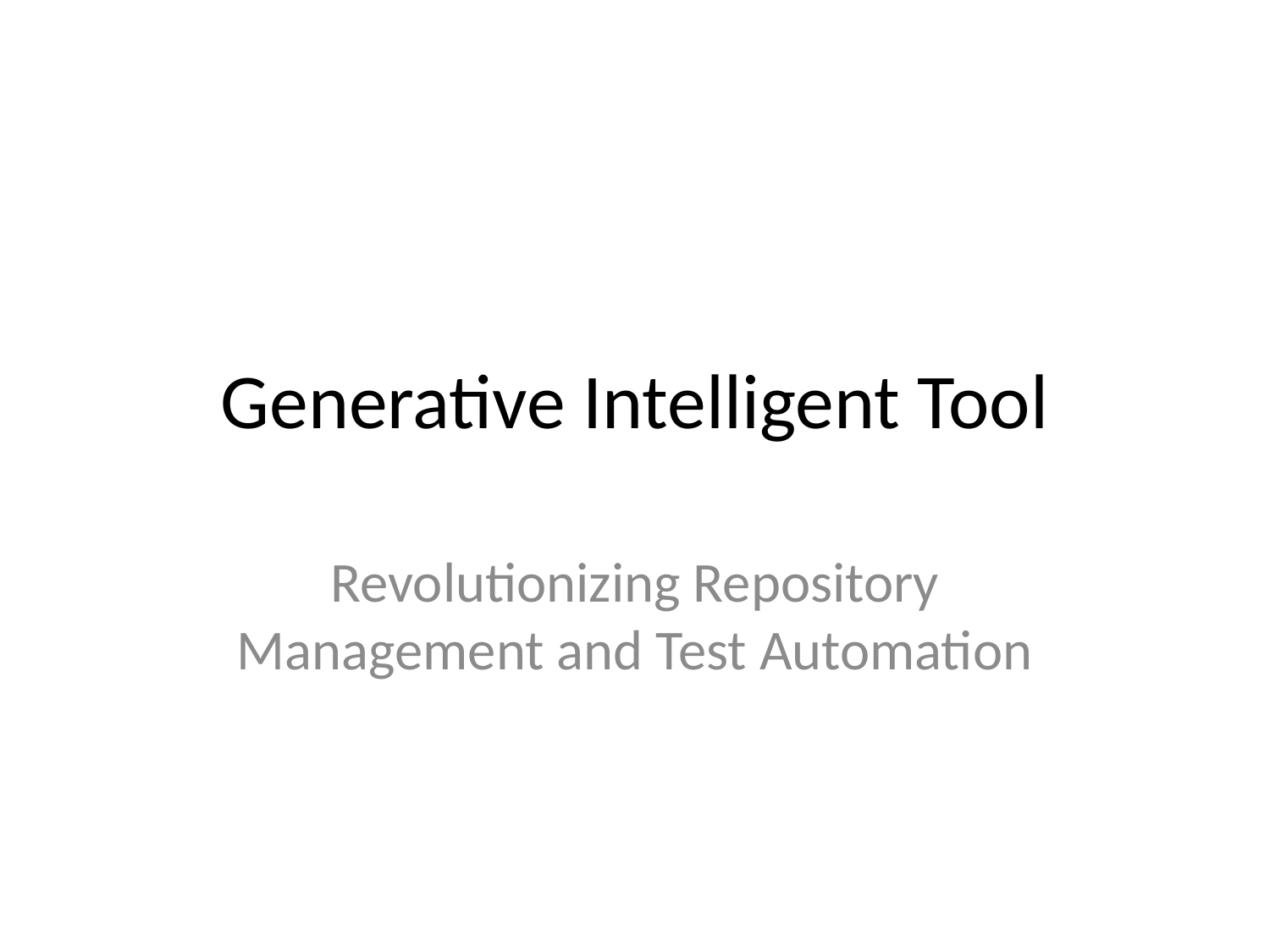

# Generative Intelligent Tool
Revolutionizing Repository Management and Test Automation